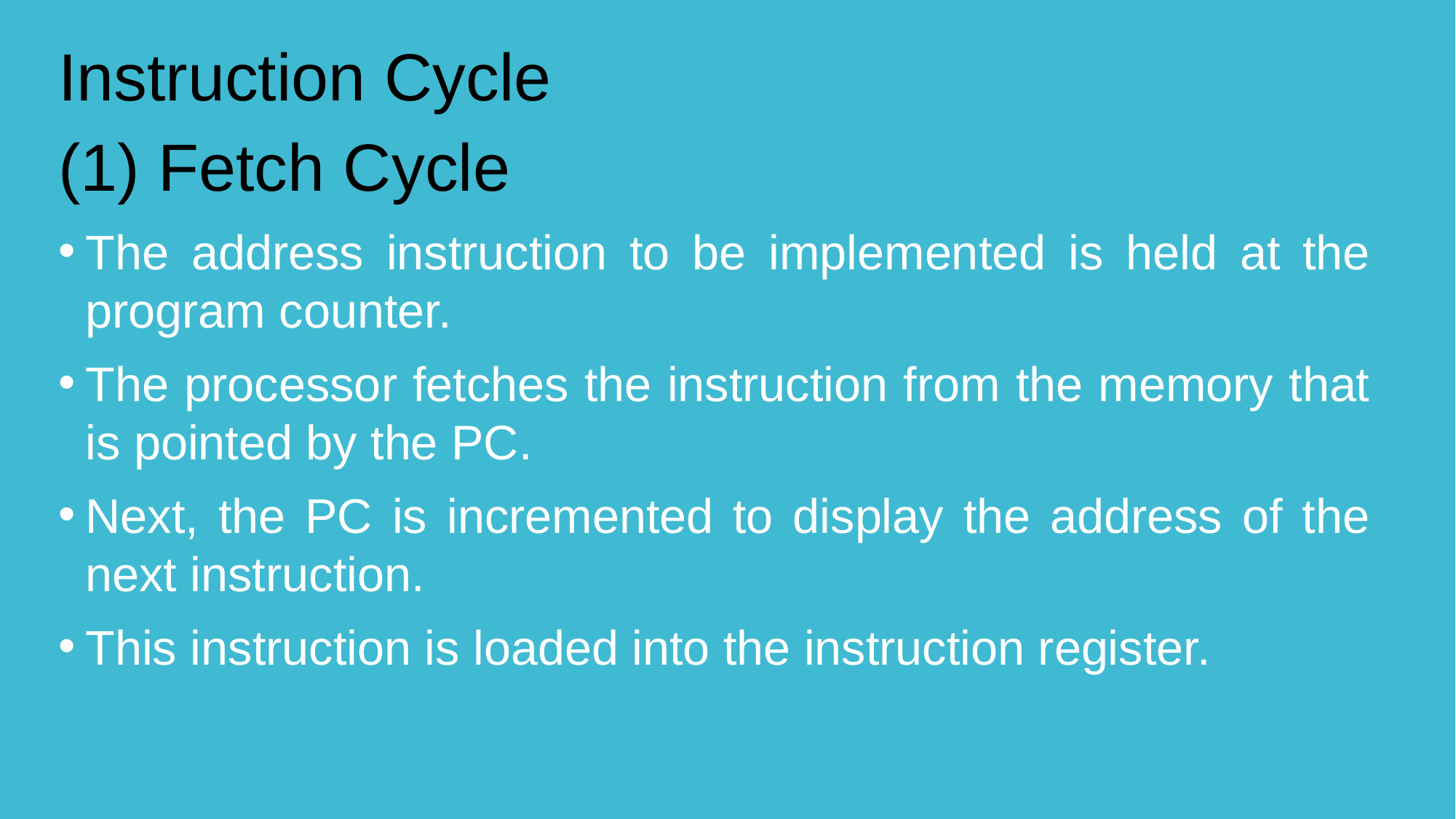

# Instruction Cycle
(1) Fetch Cycle
The address instruction to be implemented is held at the program counter.
The processor fetches the instruction from the memory that is pointed by the PC.
Next, the PC is incremented to display the address of the next instruction.
This instruction is loaded into the instruction register.